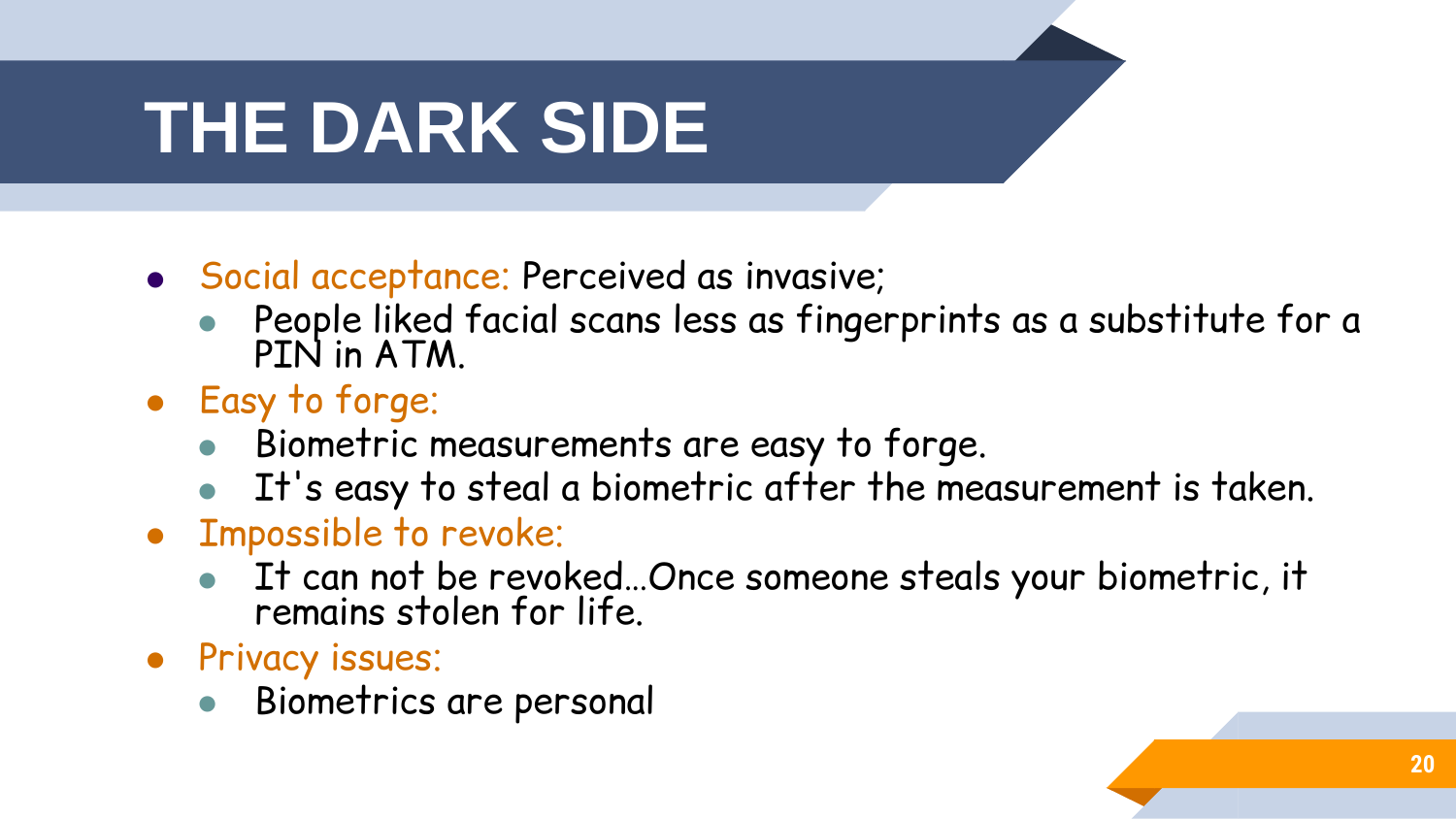

# THE DARK SIDE
Social acceptance: Perceived as invasive;
People liked facial scans less as fingerprints as a substitute for a PIN in ATM.
Easy to forge:
Biometric measurements are easy to forge.
It's easy to steal a biometric after the measurement is taken.
Impossible to revoke:
It can not be revoked…Once someone steals your biometric, it remains stolen for life.
Privacy issues:
Biometrics are personal
20